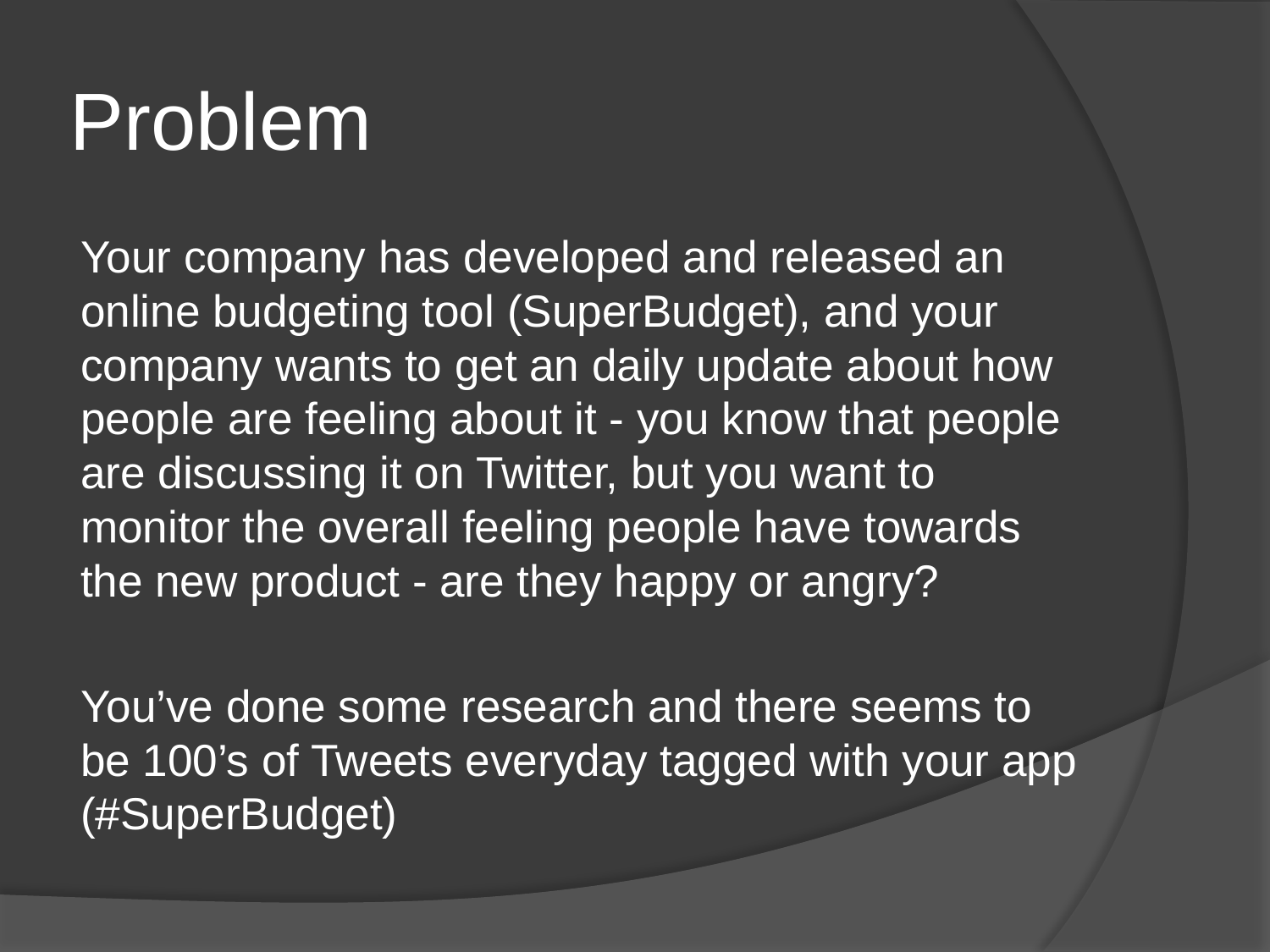

# Problem
Your company has developed and released an online budgeting tool (SuperBudget), and your company wants to get an daily update about how people are feeling about it - you know that people are discussing it on Twitter, but you want to monitor the overall feeling people have towards the new product - are they happy or angry?

You’ve done some research and there seems to be 100’s of Tweets everyday tagged with your app (#SuperBudget)